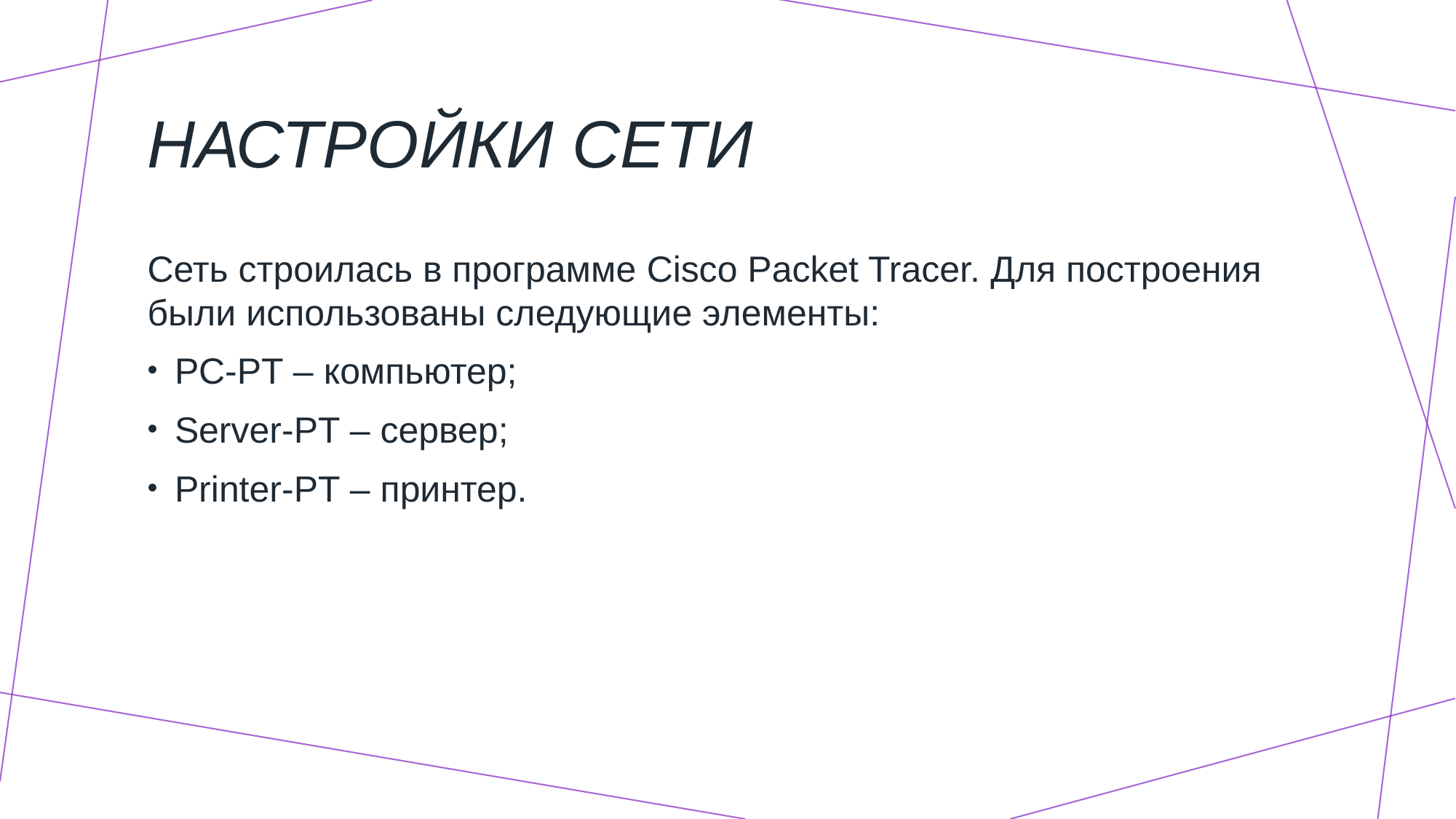

# Настройки сети
Сеть строилась в программе Cisco Packet Tracer. Для построения были использованы следующие элементы:
PC-PT – компьютер;
Server-PT – сервер;
Printer-PT – принтер.